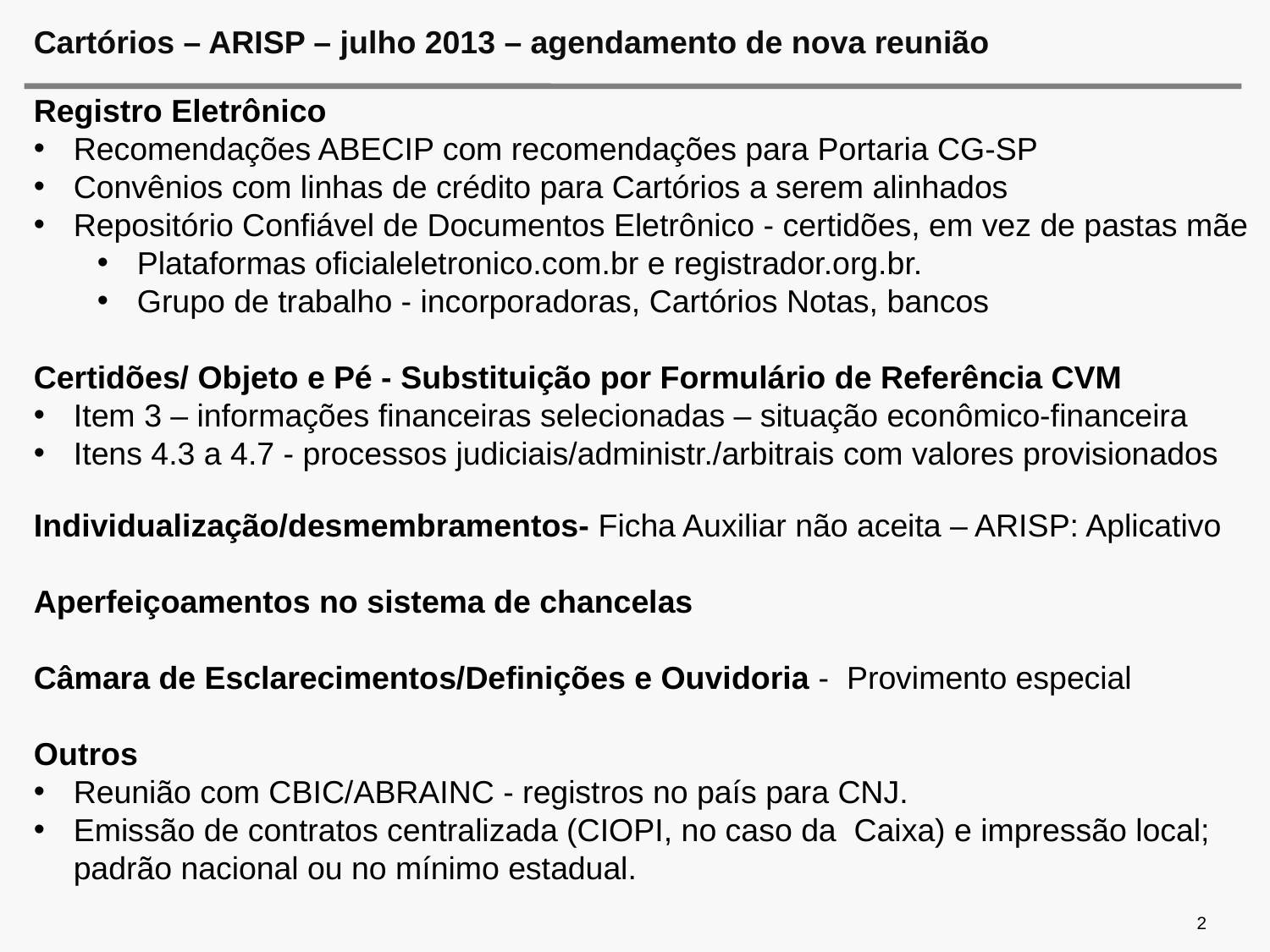

# Cartórios – ARISP – julho 2013 – agendamento de nova reunião

Registro Eletrônico
Recomendações ABECIP com recomendações para Portaria CG-SP
Convênios com linhas de crédito para Cartórios a serem alinhados
Repositório Confiável de Documentos Eletrônico - certidões, em vez de pastas mãe
Plataformas oficialeletronico.com.br e registrador.org.br.
Grupo de trabalho - incorporadoras, Cartórios Notas, bancos

Certidões/ Objeto e Pé - Substituição por Formulário de Referência CVM
Item 3 – informações financeiras selecionadas – situação econômico-financeira
Itens 4.3 a 4.7 - processos judiciais/administr./arbitrais com valores provisionados

Individualização/desmembramentos- Ficha Auxiliar não aceita – ARISP: Aplicativo

Aperfeiçoamentos no sistema de chancelas

Câmara de Esclarecimentos/Definições e Ouvidoria -  Provimento especial

Outros
Reunião com CBIC/ABRAINC - registros no país para CNJ.
Emissão de contratos centralizada (CIOPI, no caso da  Caixa) e impressão local; padrão nacional ou no mínimo estadual.

2